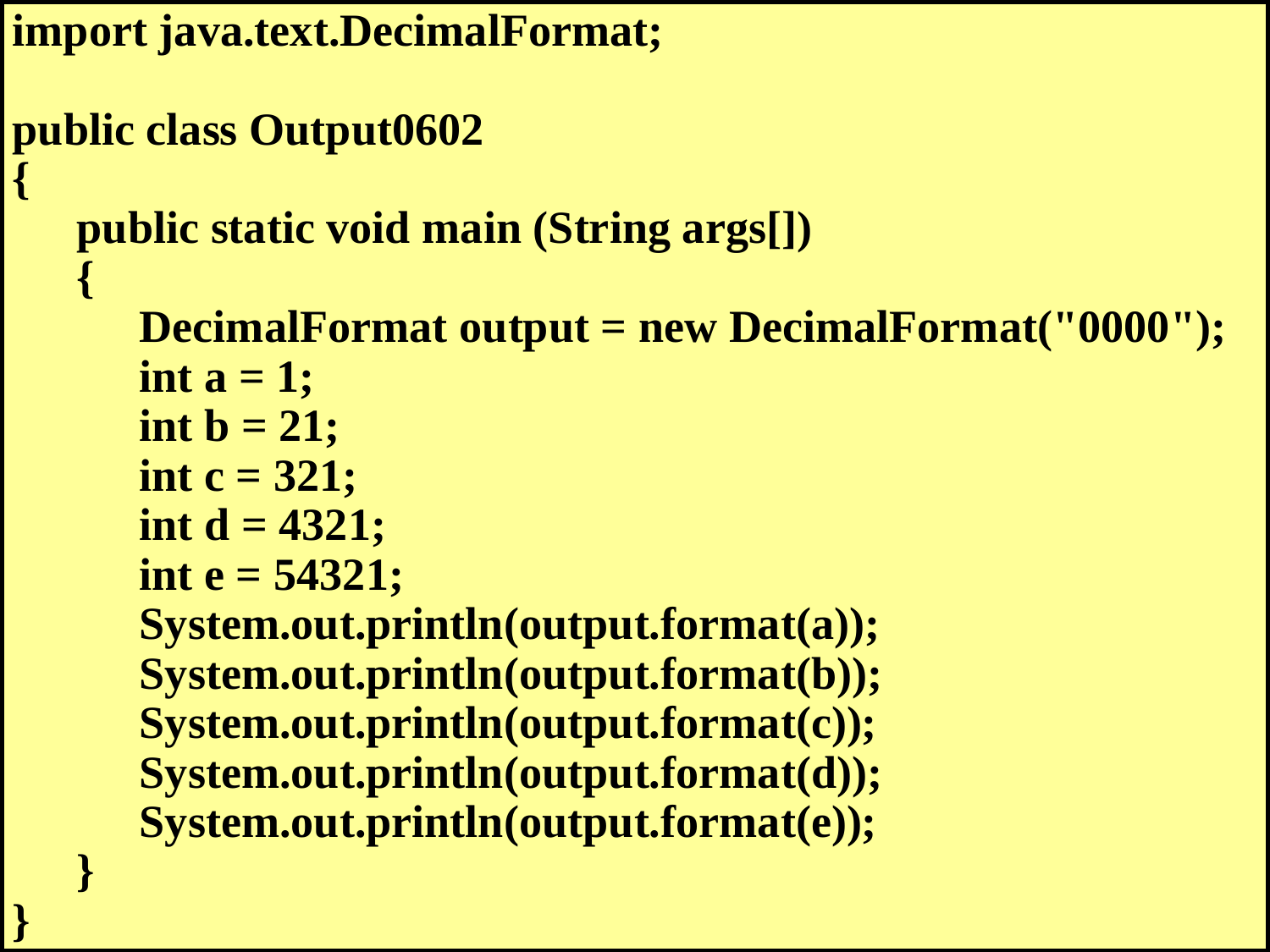

import java.text.DecimalFormat;

public class Output0602
{
	public static void main (String args[])
	{
		DecimalFormat output = new DecimalFormat("0000");
		int a = 1;
		int b = 21;
		int c = 321;
		int d = 4321;
		int e = 54321;
		System.out.println(output.format(a));
		System.out.println(output.format(b));
		System.out.println(output.format(c));
		System.out.println(output.format(d));
		System.out.println(output.format(e));
	}
}